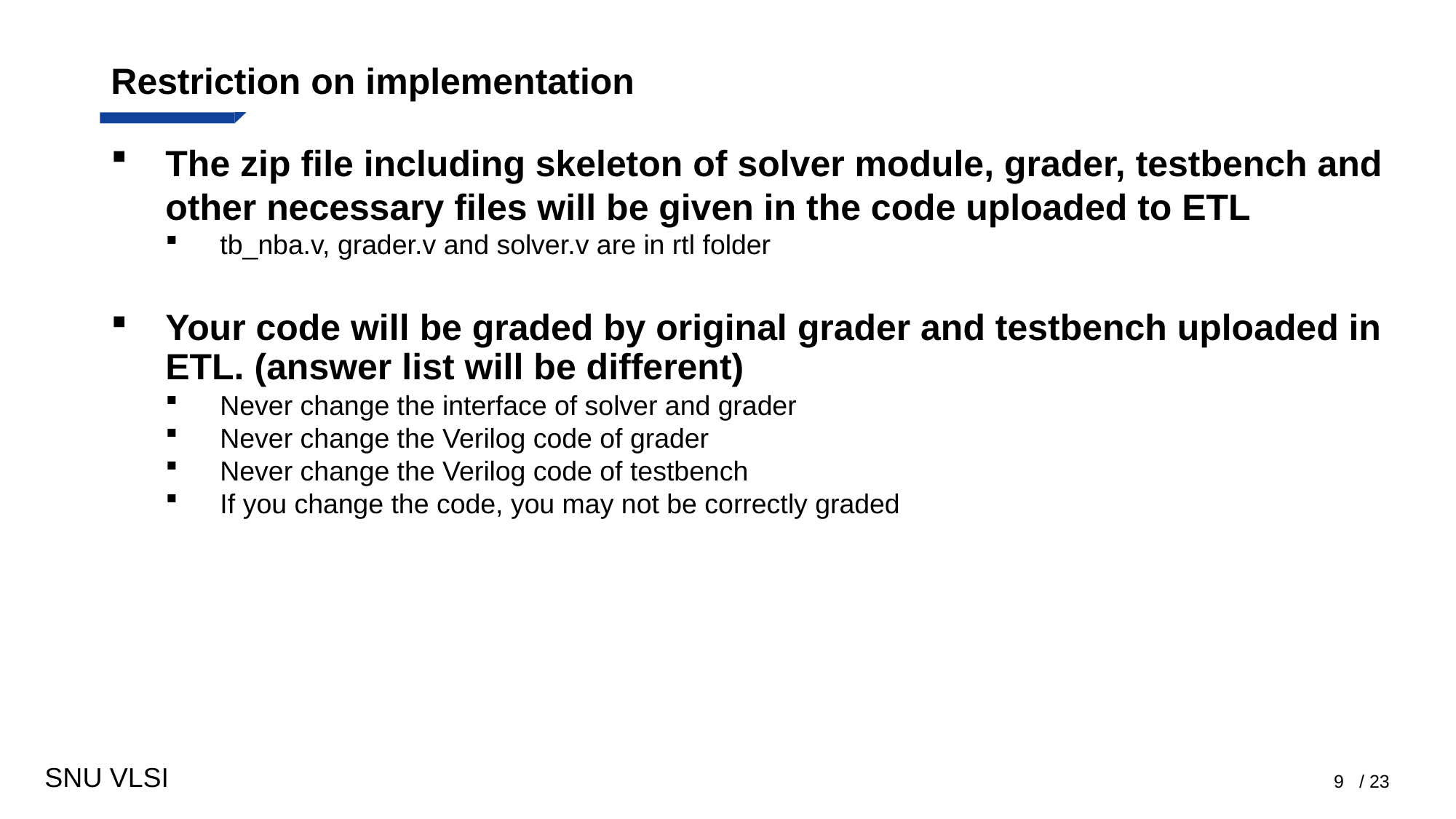

# Restriction on implementation
The zip file including skeleton of solver module, grader, testbench and other necessary files will be given in the code uploaded to ETL
tb_nba.v, grader.v and solver.v are in rtl folder

Your code will be graded by original grader and testbench uploaded in ETL. (answer list will be different)
Never change the interface of solver and grader
Never change the Verilog code of grader
Never change the Verilog code of testbench
If you change the code, you may not be correctly graded
9